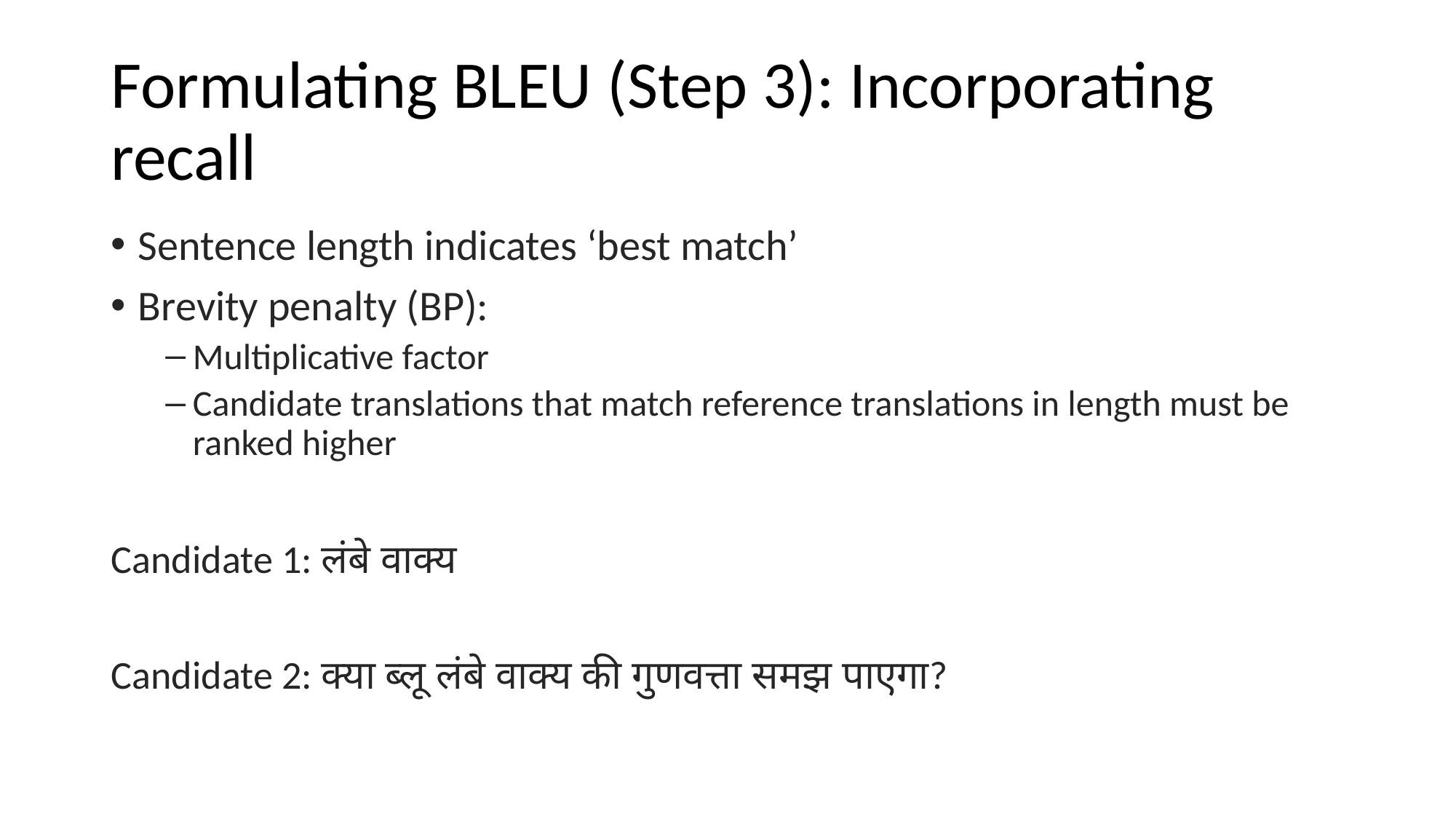

# Formulating BLEU (Step 3): Incorporating recall
Sentence length indicates ‘best match’
Brevity penalty (BP):
Multiplicative factor
Candidate translations that match reference translations in length must be ranked higher

Candidate 1: लंबे वाक्य

Candidate 2: क्या ब्लू लंबे वाक्य की गुणवत्ता समझ पाएगा?